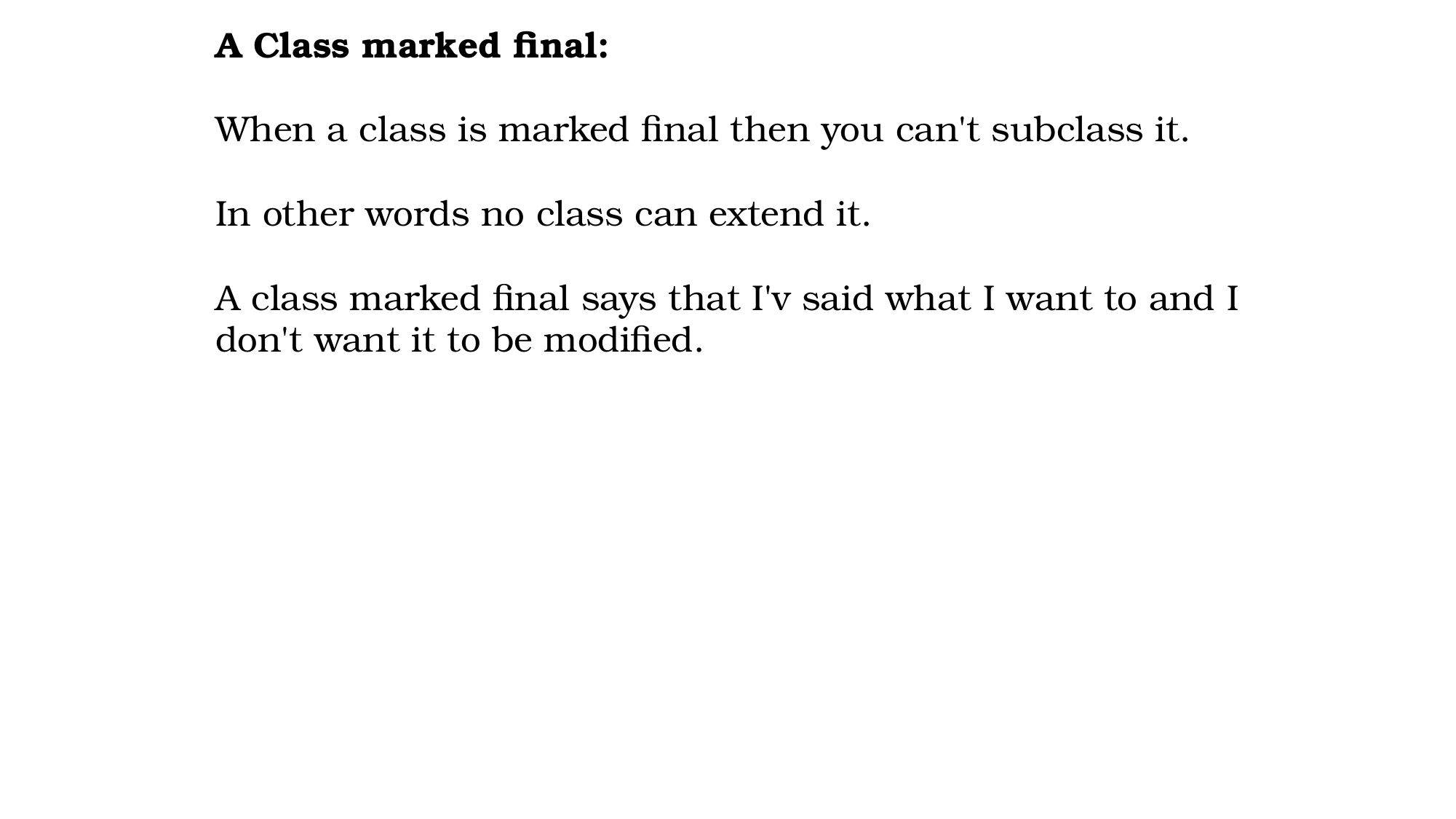

A Class marked final:

When a class is marked final then you can't subclass it.

In other words no class can extend it.

A class marked final says that I'v said what I want to and I don't want it to be modified.